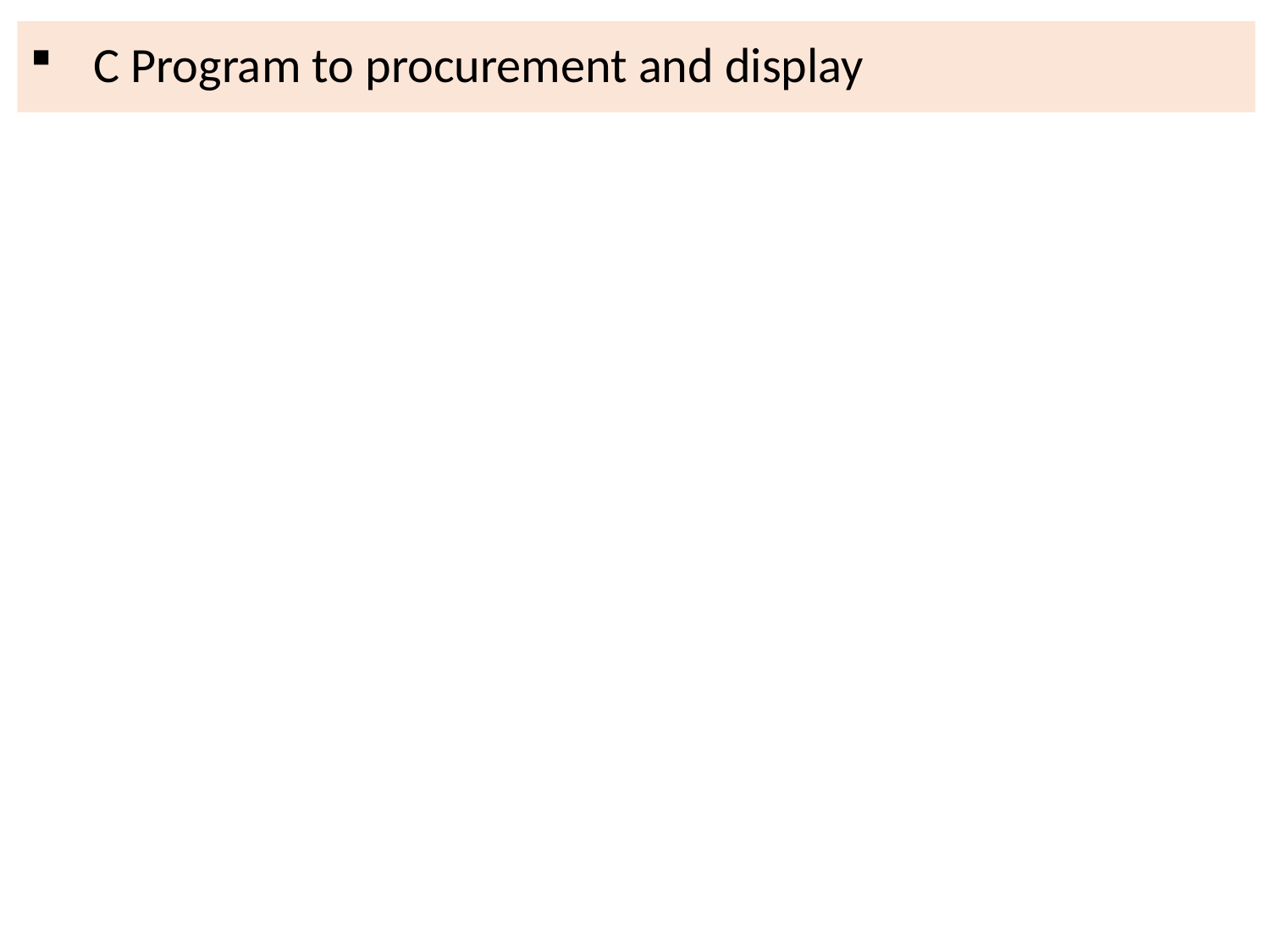

# C Program to procurement and display